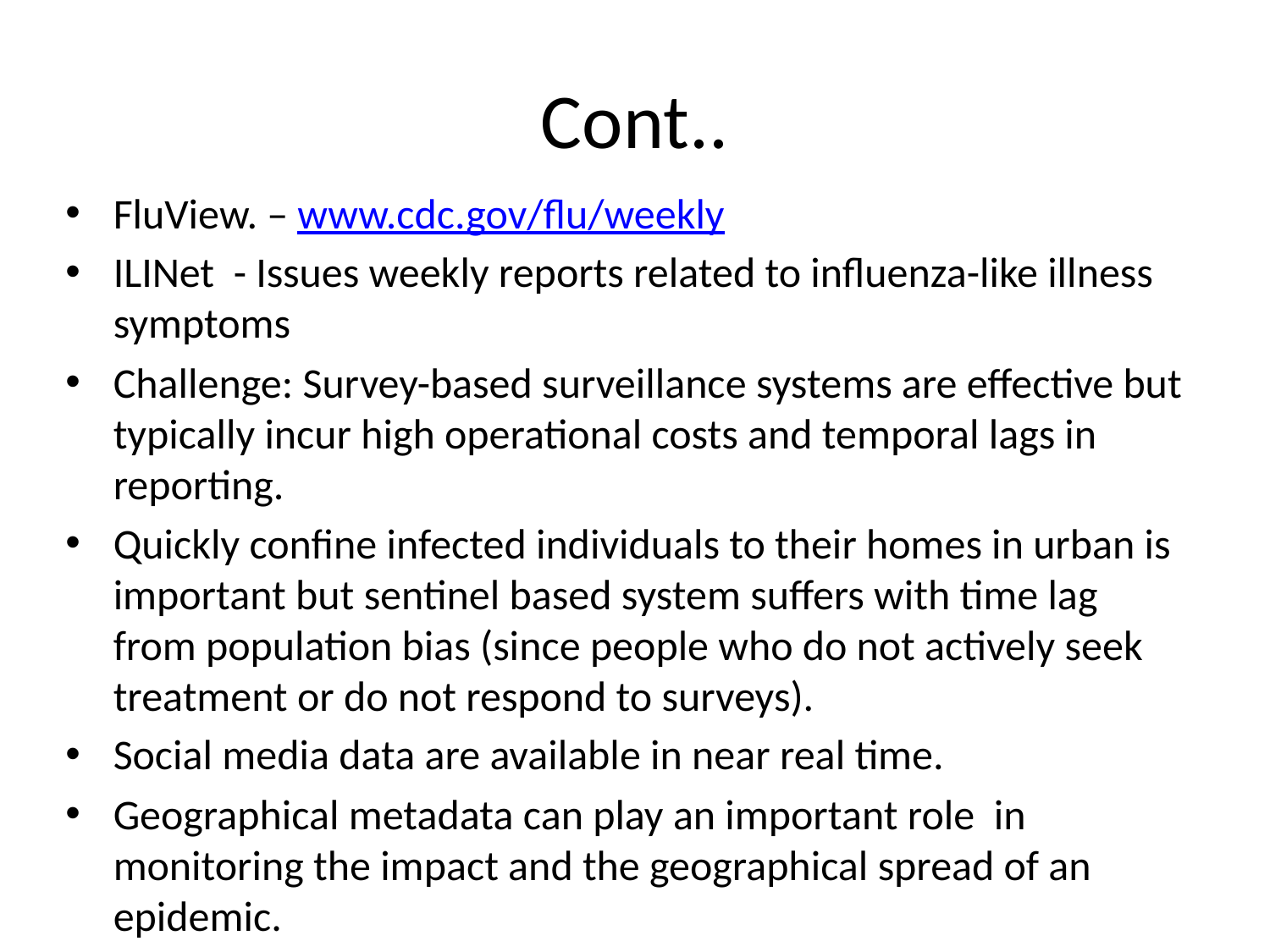

# Cont..
FluView. – www.cdc.gov/flu/weekly
ILINet  - Issues weekly reports related to influenza-like illness  symptoms
Challenge: Survey-based surveillance systems are effective but typically incur high operational costs and temporal lags in reporting.
Quickly confine infected individuals to their homes in urban is important but sentinel based system suffers with time lag from population bias (since people who do not actively seek treatment or do not respond to surveys).
Social media data are available in near real time.
Geographical metadata can play an important role  in monitoring the impact and the geographical spread of an epidemic.